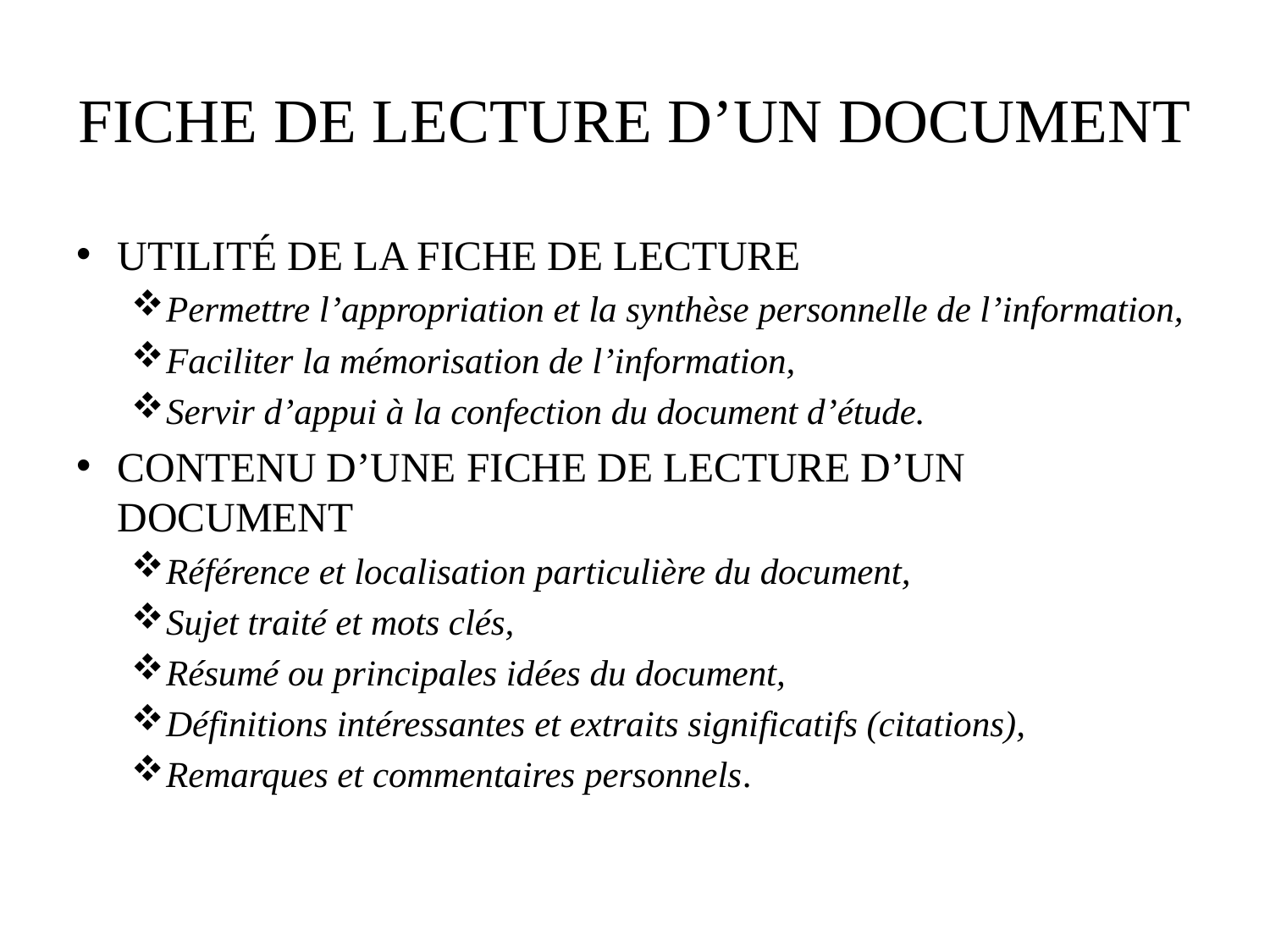

# FICHE DE LECTURE D’UN DOCUMENT
UTILITÉ DE LA FICHE DE LECTURE
Permettre l’appropriation et la synthèse personnelle de l’information,
Faciliter la mémorisation de l’information,
Servir d’appui à la confection du document d’étude.
CONTENU D’UNE FICHE DE LECTURE D’UN DOCUMENT
Référence et localisation particulière du document,
Sujet traité et mots clés,
Résumé ou principales idées du document,
Définitions intéressantes et extraits significatifs (citations),
Remarques et commentaires personnels.